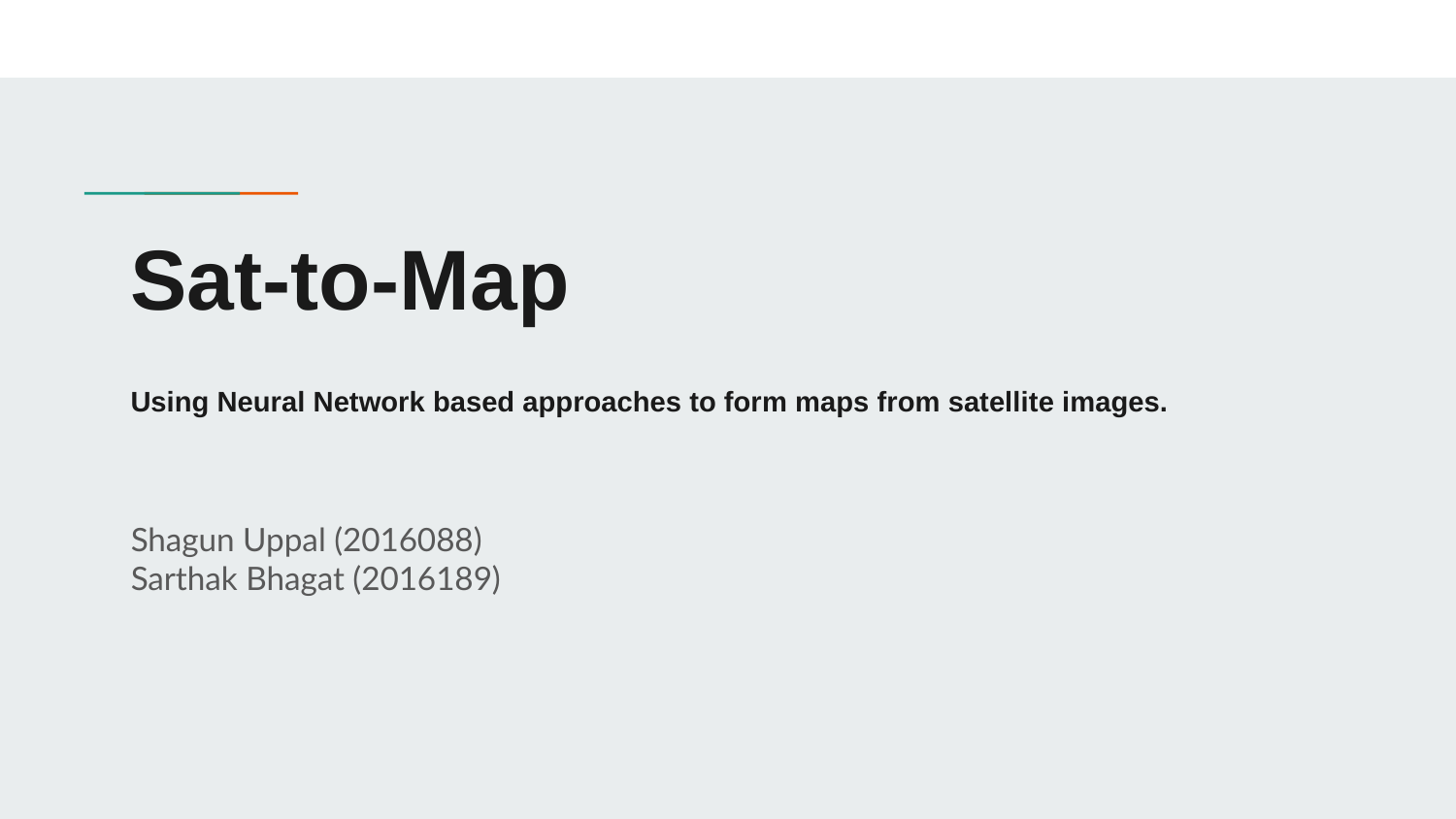

# Sat-to-Map
Using Neural Network based approaches to form maps from satellite images.
Shagun Uppal (2016088)
Sarthak Bhagat (2016189)